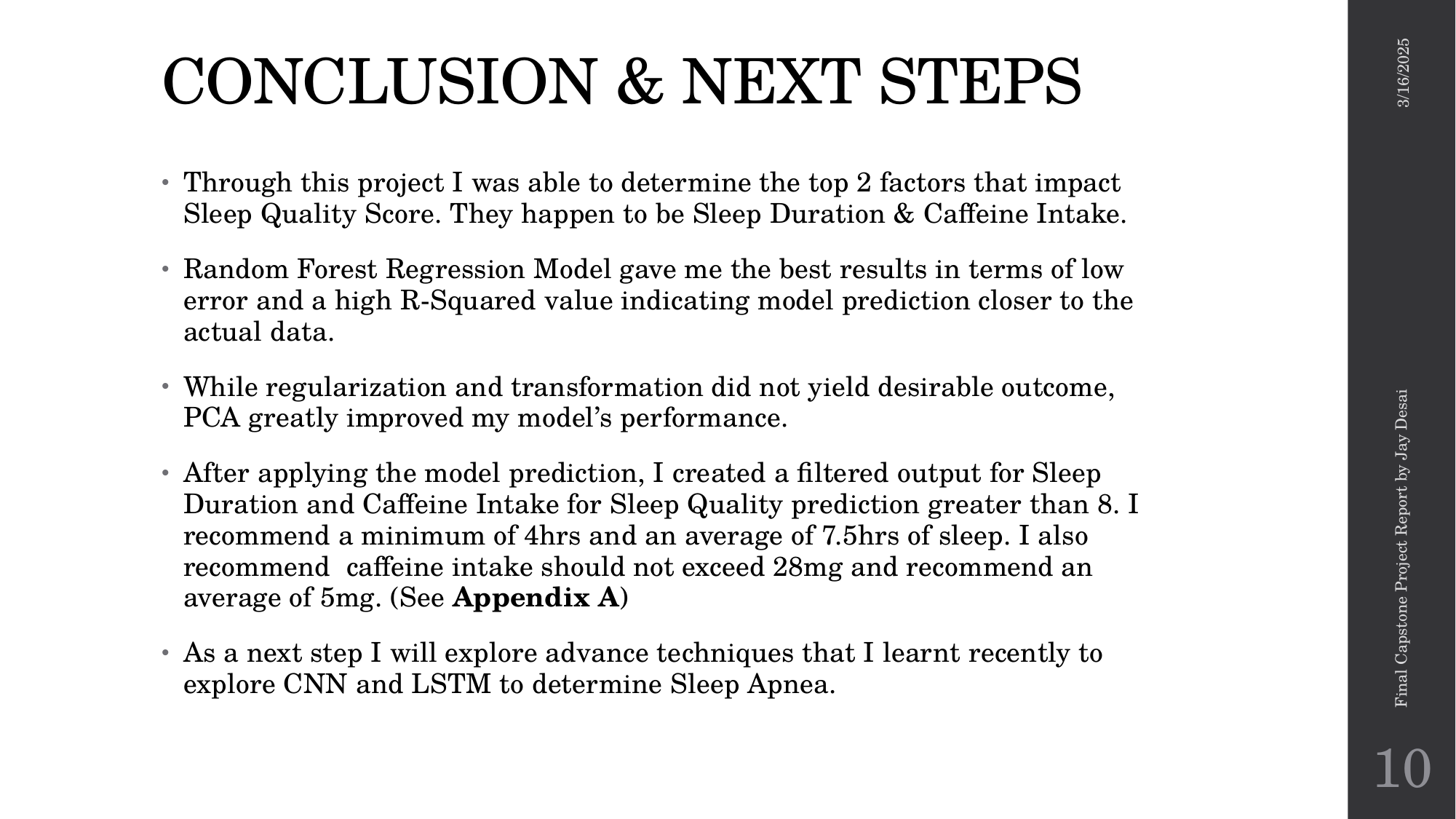

# CONCLUSION & NEXT STEPS
3/16/2025
Through this project I was able to determine the top 2 factors that impact Sleep Quality Score. They happen to be Sleep Duration & Caffeine Intake.
Random Forest Regression Model gave me the best results in terms of low error and a high R-Squared value indicating model prediction closer to the actual data.
While regularization and transformation did not yield desirable outcome, PCA greatly improved my model’s performance.
After applying the model prediction, I created a filtered output for Sleep Duration and Caffeine Intake for Sleep Quality prediction greater than 8. I recommend a minimum of 4hrs and an average of 7.5hrs of sleep. I also recommend  caffeine intake should not exceed 28mg and recommend an average of 5mg. (See Appendix A)
As a next step I will explore advance techniques that I learnt recently to explore CNN and LSTM to determine Sleep Apnea.

Final Capstone Project Report by Jay Desai
10